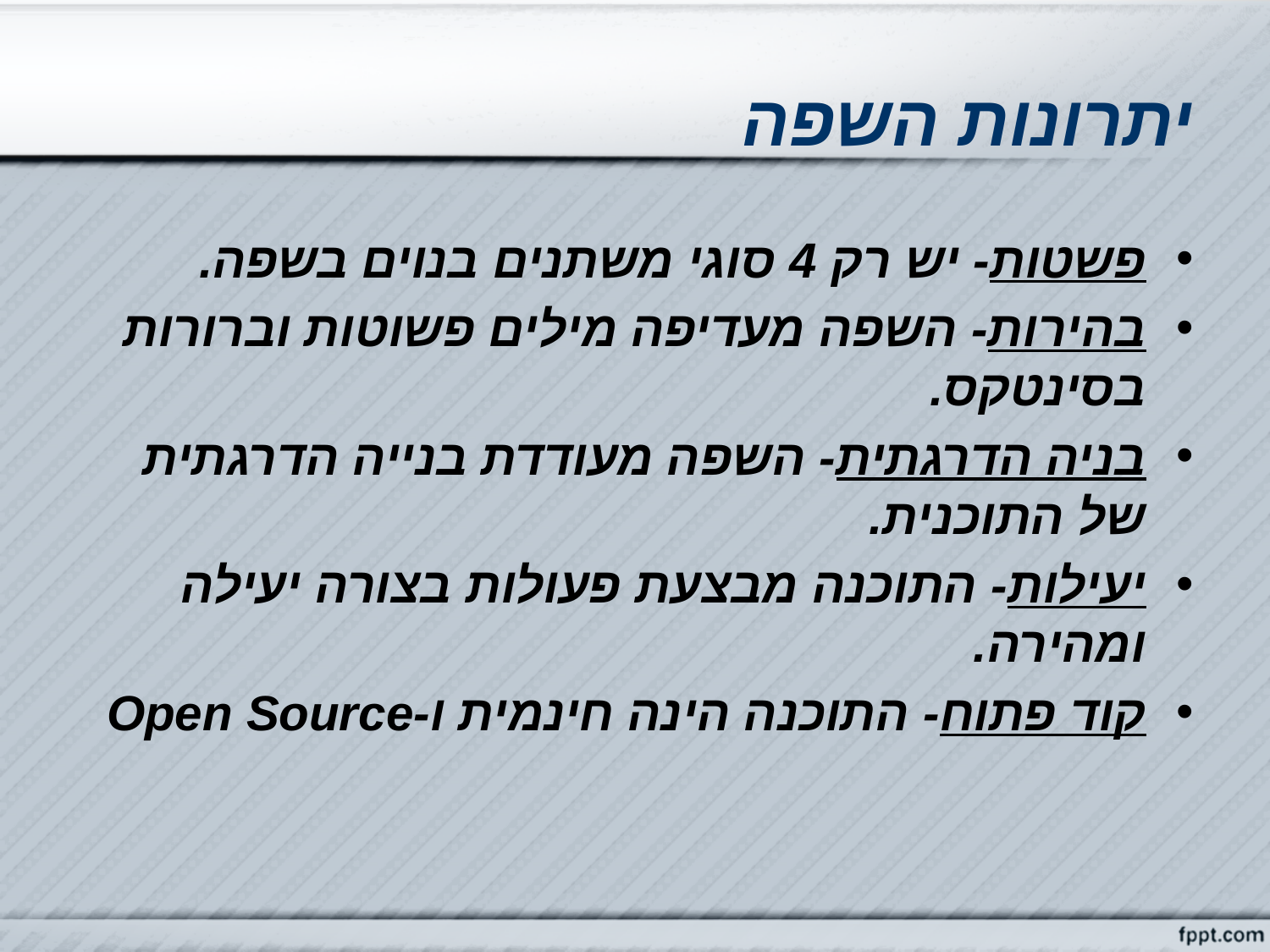

# יתרונות השפה
פשטות- יש רק 4 סוגי משתנים בנוים בשפה.
בהירות- השפה מעדיפה מילים פשוטות וברורות בסינטקס.
בניה הדרגתית- השפה מעודדת בנייה הדרגתית של התוכנית.
יעילות- התוכנה מבצעת פעולות בצורה יעילה ומהירה.
קוד פתוח- התוכנה הינה חינמית ו-Open Source